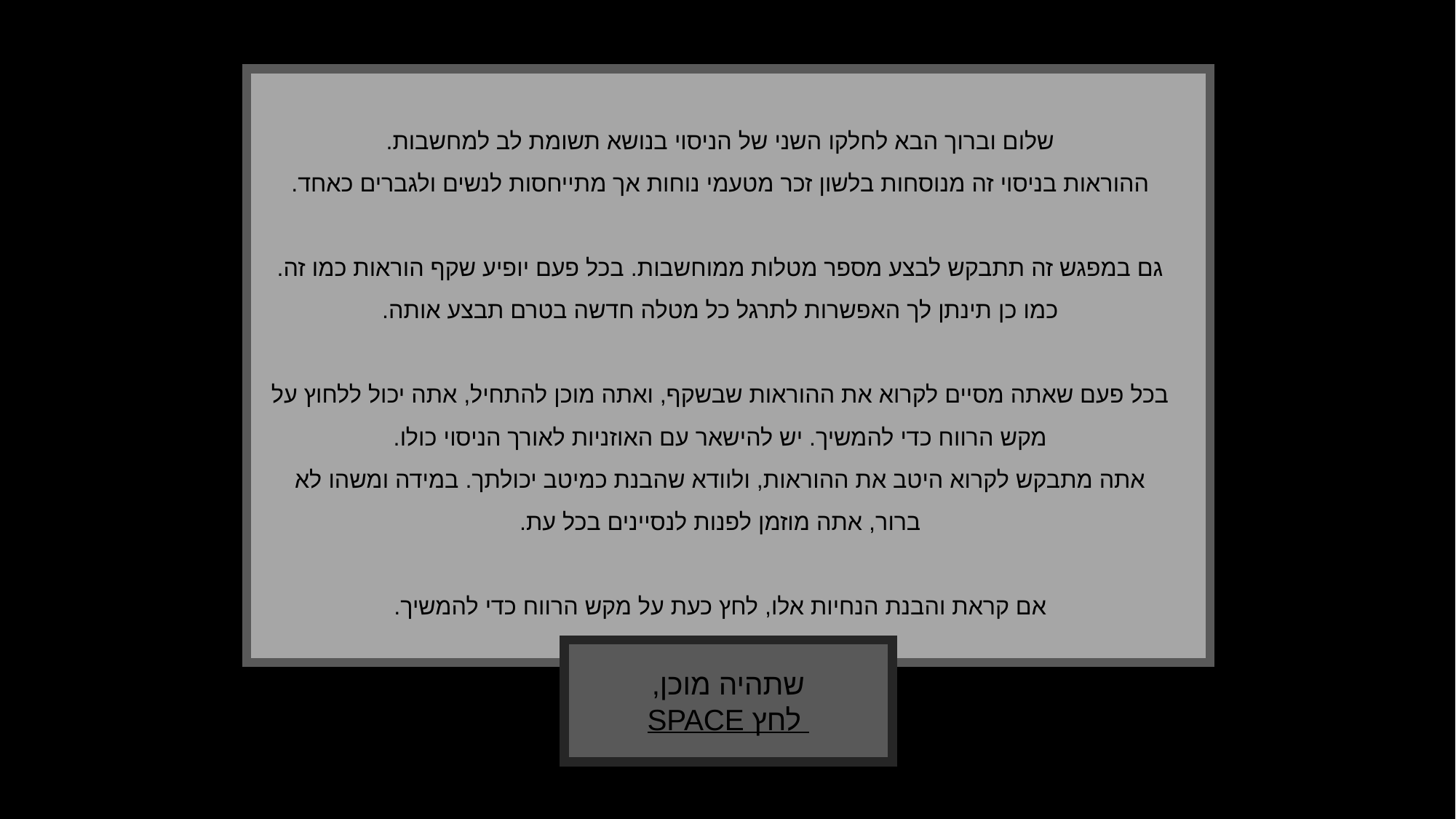

שלום וברוך הבא לחלקו השני של הניסוי בנושא תשומת לב למחשבות.
ההוראות בניסוי זה מנוסחות בלשון זכר מטעמי נוחות אך מתייחסות לנשים ולגברים כאחד.

גם במפגש זה תתבקש לבצע מספר מטלות ממוחשבות. בכל פעם יופיע שקף הוראות כמו זה. כמו כן תינתן לך האפשרות לתרגל כל מטלה חדשה בטרם תבצע אותה.

בכל פעם שאתה מסיים לקרוא את ההוראות שבשקף, ואתה מוכן להתחיל, אתה יכול ללחוץ על מקש הרווח כדי להמשיך. יש להישאר עם האוזניות לאורך הניסוי כולו.
אתה מתבקש לקרוא היטב את ההוראות, ולוודא שהבנת כמיטב יכולתך. במידה ומשהו לא ברור, אתה מוזמן לפנות לנסיינים בכל עת.

אם קראת והבנת הנחיות אלו, לחץ כעת על מקש הרווח כדי להמשיך.
שתהיה מוכן,
 לחץ SPACE